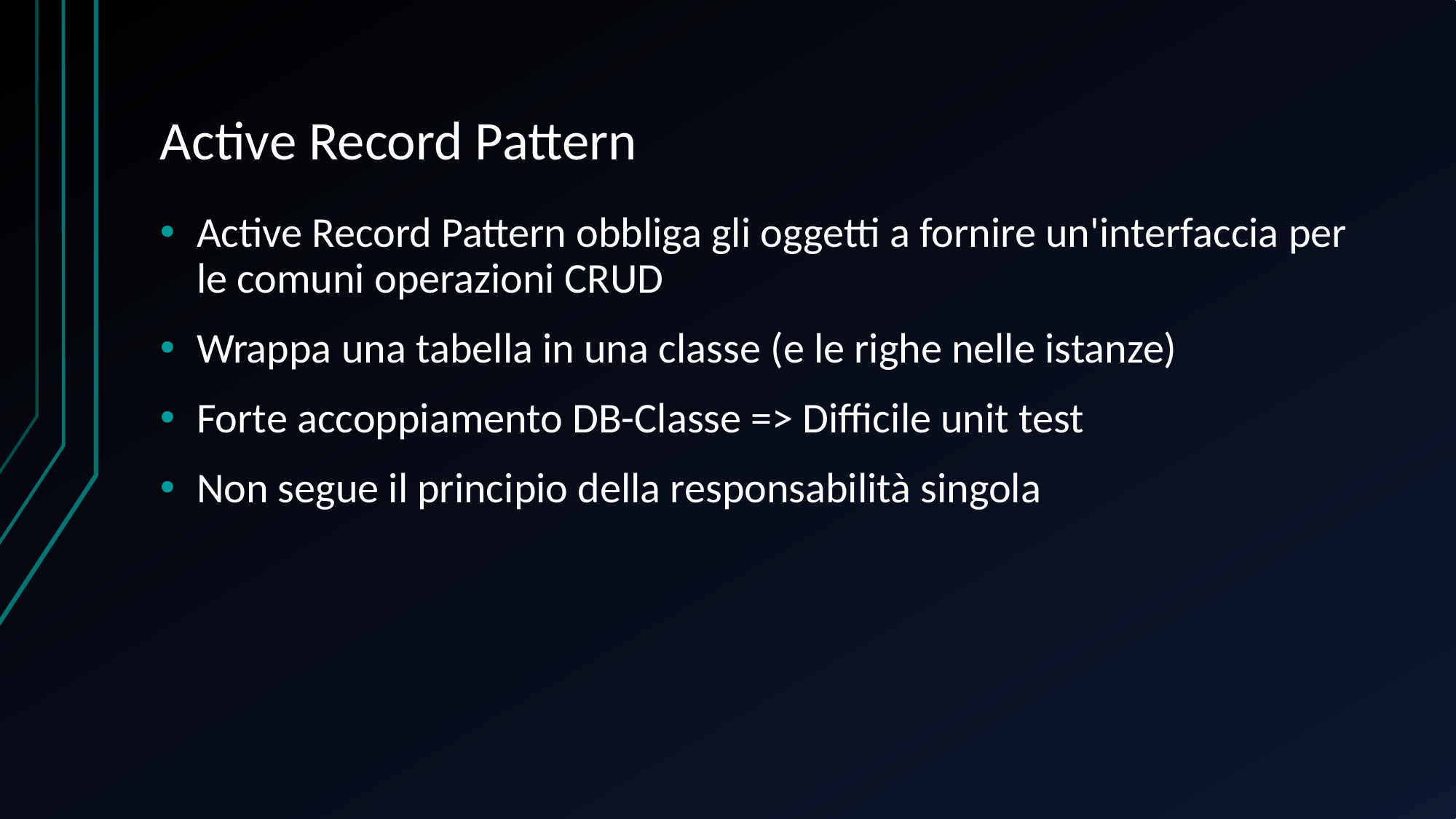

# Active Record Pattern
Active Record Pattern obbliga gli oggetti a fornire un'interfaccia per le comuni operazioni CRUD
Wrappa una tabella in una classe (e le righe nelle istanze)
Forte accoppiamento DB-Classe => Difficile unit test
Non segue il principio della responsabilità singola